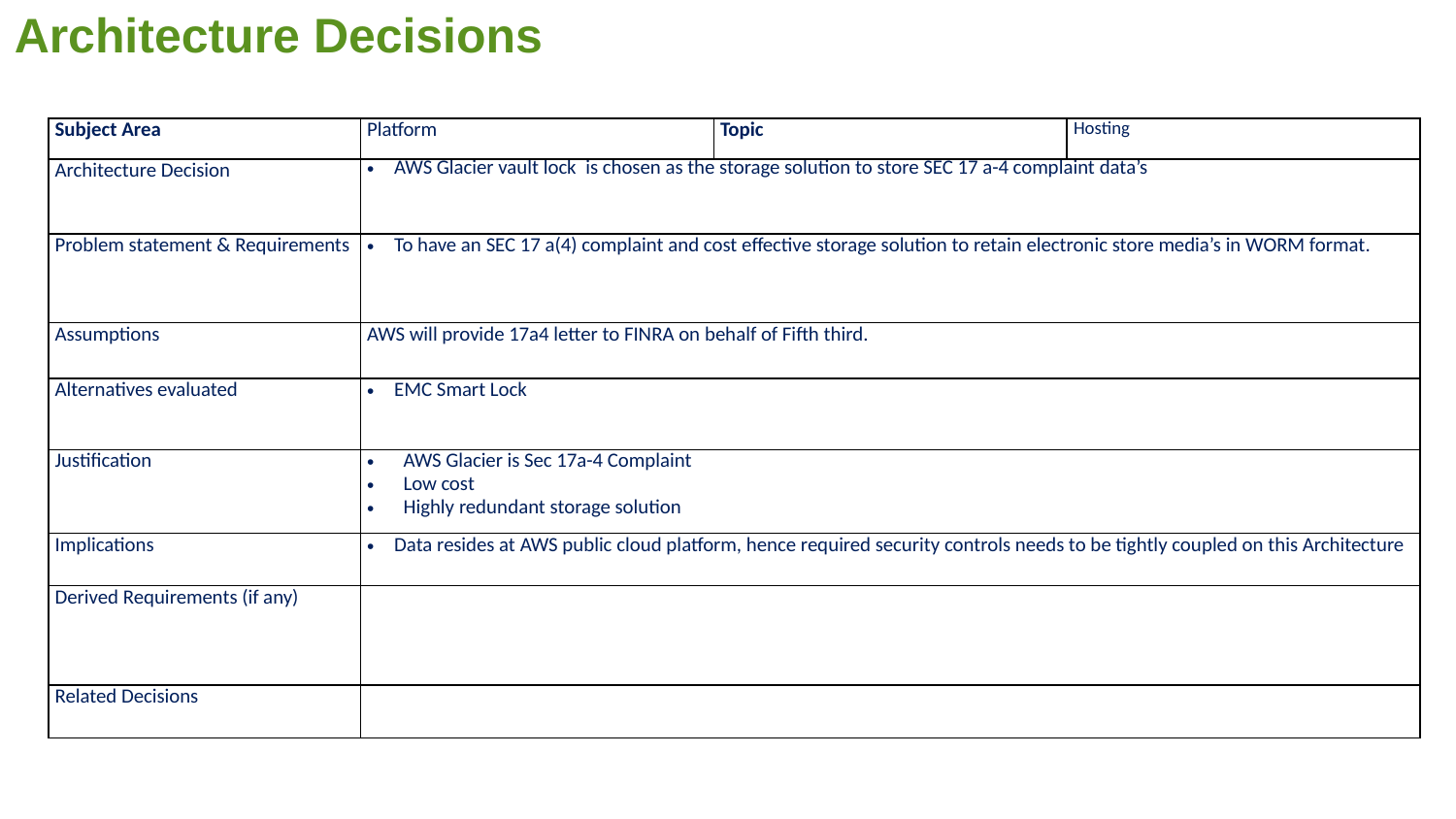

Architecture Decisions
| Subject Area | Platform | Topic | Hosting |
| --- | --- | --- | --- |
| Architecture Decision | AWS Glacier vault lock is chosen as the storage solution to store SEC 17 a-4 complaint data’s |  |  |
| Problem statement & Requirements | To have an SEC 17 a(4) complaint and cost effective storage solution to retain electronic store media’s in WORM format. |  |  |
| Assumptions | AWS will provide 17a4 letter to FINRA on behalf of Fifth third. |  |  |
| Alternatives evaluated | EMC Smart Lock |  |  |
| Justification | AWS Glacier is Sec 17a-4 Complaint Low cost Highly redundant storage solution |  |  |
| Implications | Data resides at AWS public cloud platform, hence required security controls needs to be tightly coupled on this Architecture |  |  |
| Derived Requirements (if any) |  |  |  |
| Related Decisions |  |  |  |